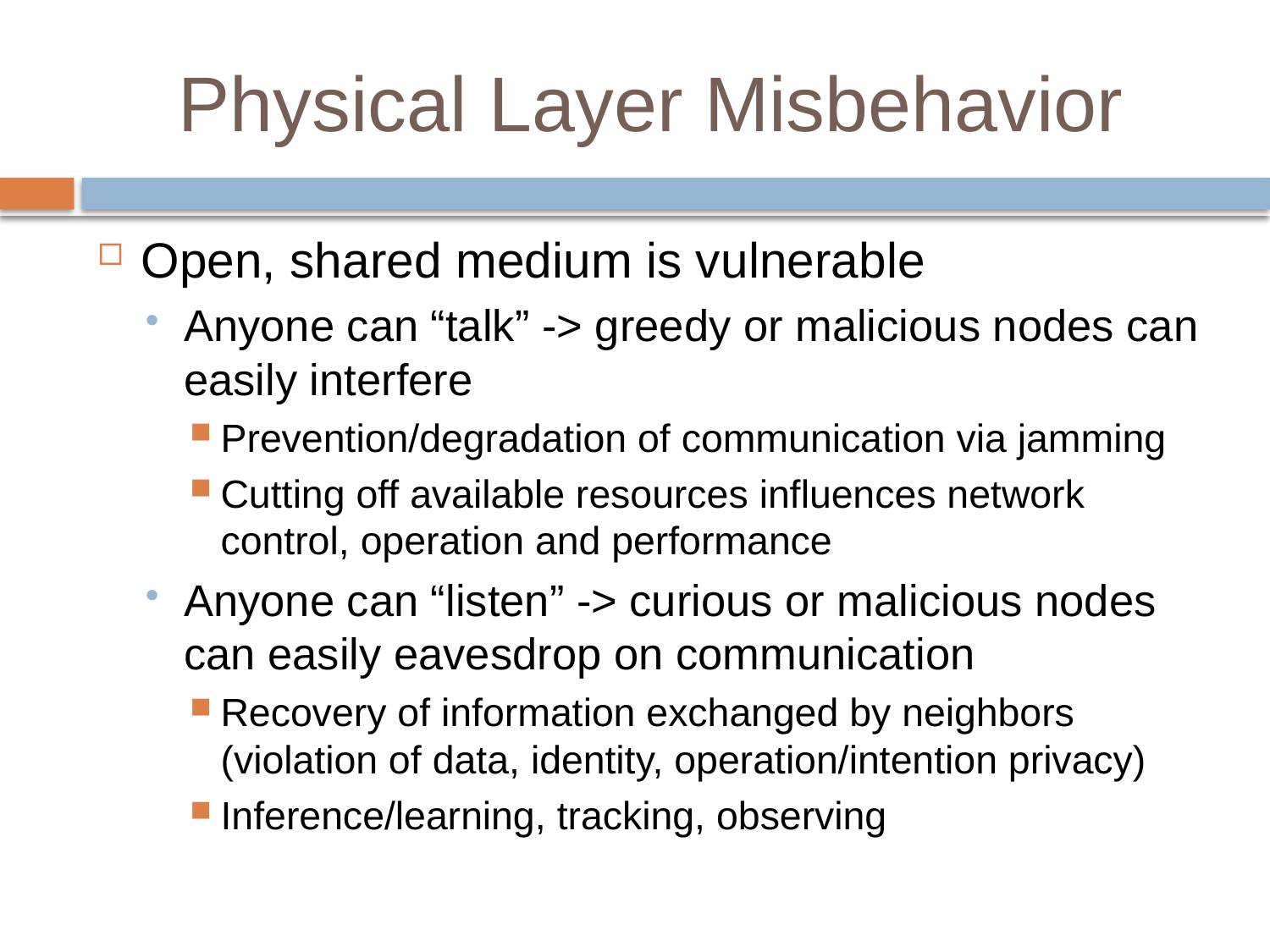

# Physical Layer Misbehavior
Open, shared medium is vulnerable
Anyone can “talk” -> greedy or malicious nodes can easily interfere
Prevention/degradation of communication via jamming
Cutting off available resources influences network control, operation and performance
Anyone can “listen” -> curious or malicious nodes can easily eavesdrop on communication
Recovery of information exchanged by neighbors (violation of data, identity, operation/intention privacy)
Inference/learning, tracking, observing